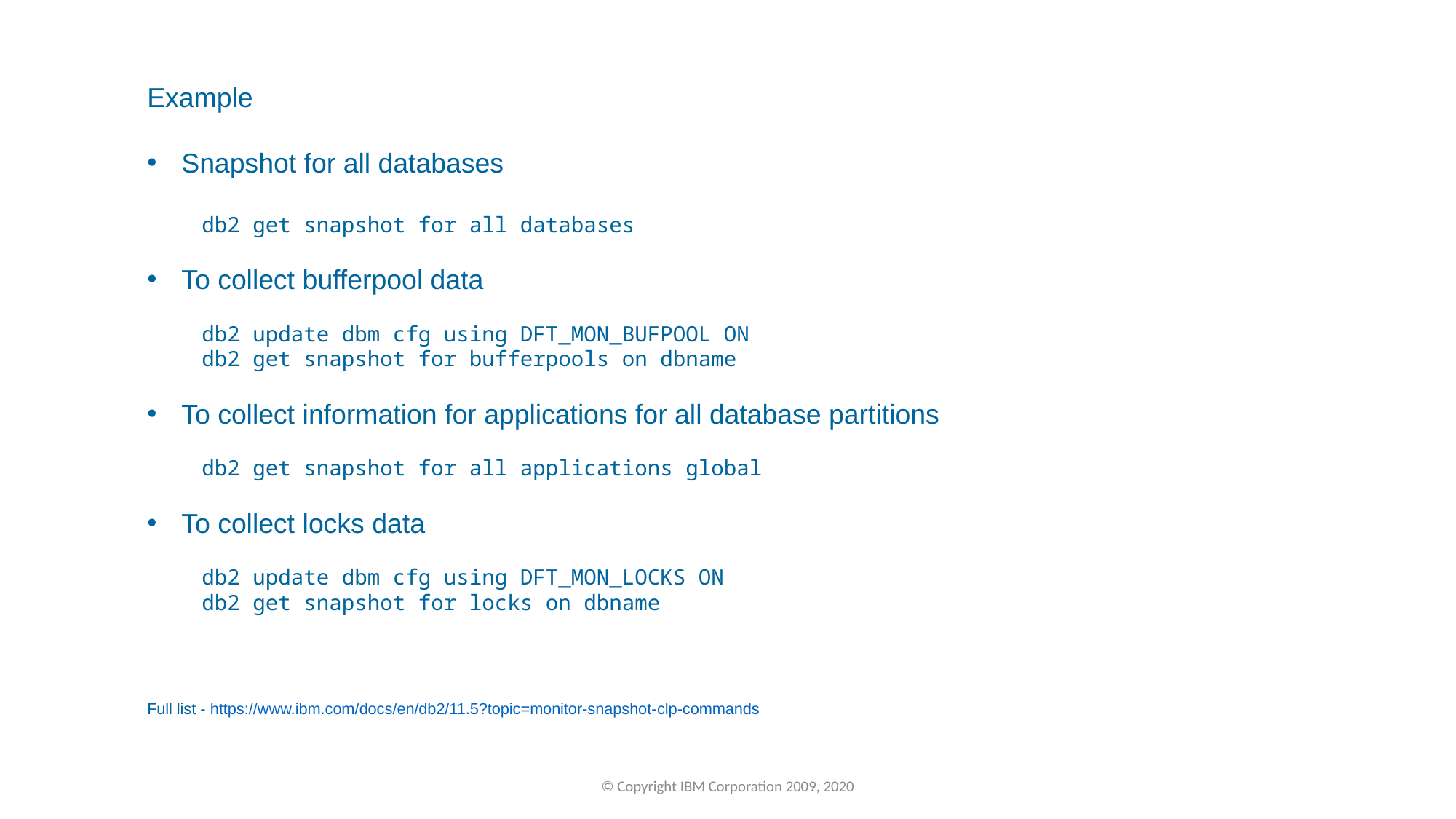

Example

Snapshot for all databases

db2 get snapshot for all databases

To collect bufferpool data

db2 update dbm cfg using DFT_MON_BUFPOOL ON
db2 get snapshot for bufferpools on dbname

To collect information for applications for all database partitions

db2 get snapshot for all applications global

To collect locks data

db2 update dbm cfg using DFT_MON_LOCKS ON
db2 get snapshot for locks on dbname

Full list - https://www.ibm.com/docs/en/db2/11.5?topic=monitor-snapshot-clp-commands

© Copyright IBM Corporation 2009, 2020